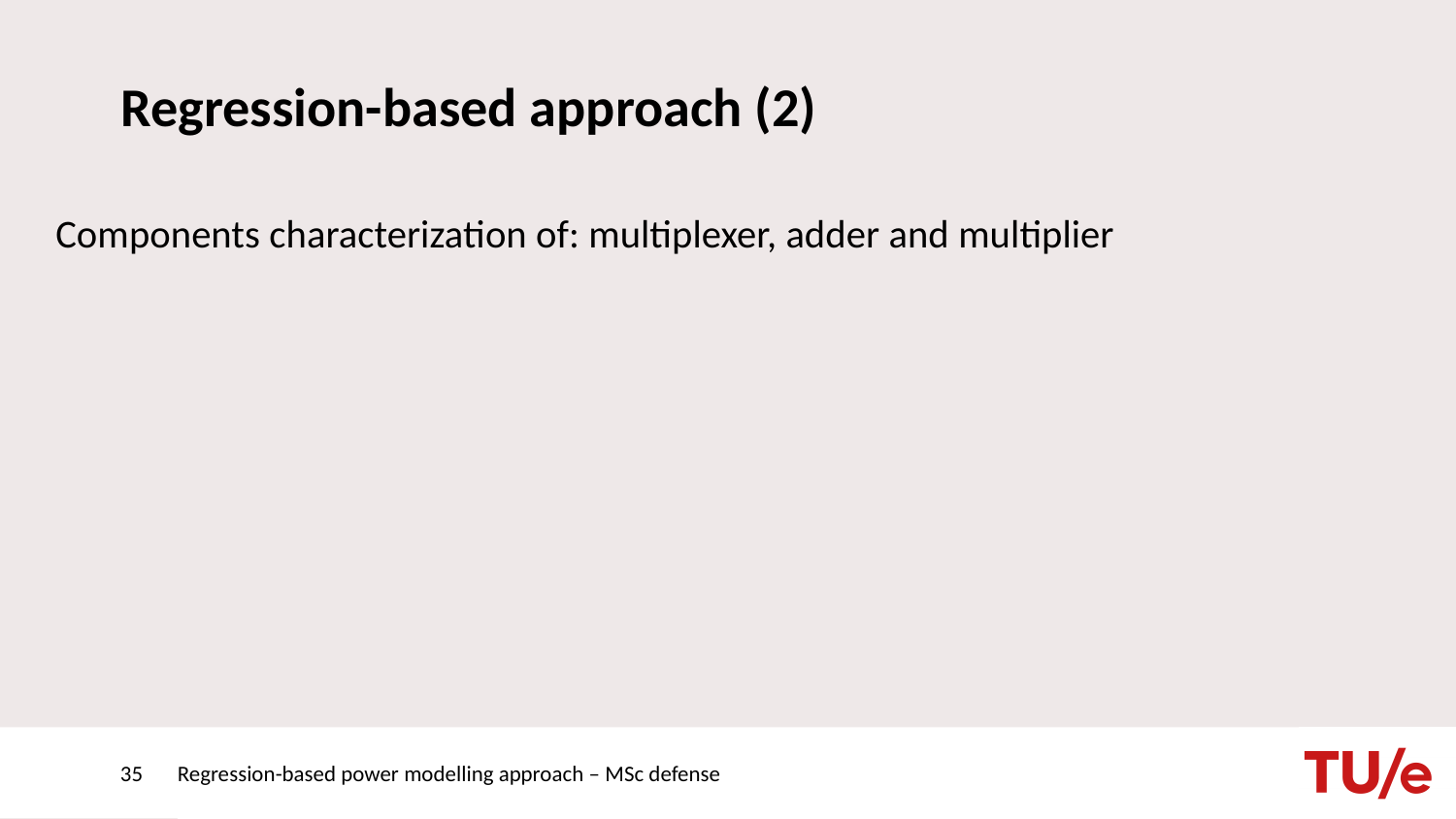

# Regression-based approach (2)
Components characterization of: multiplexer, adder and multiplier

35
Regression-based power modelling approach – MSc defense